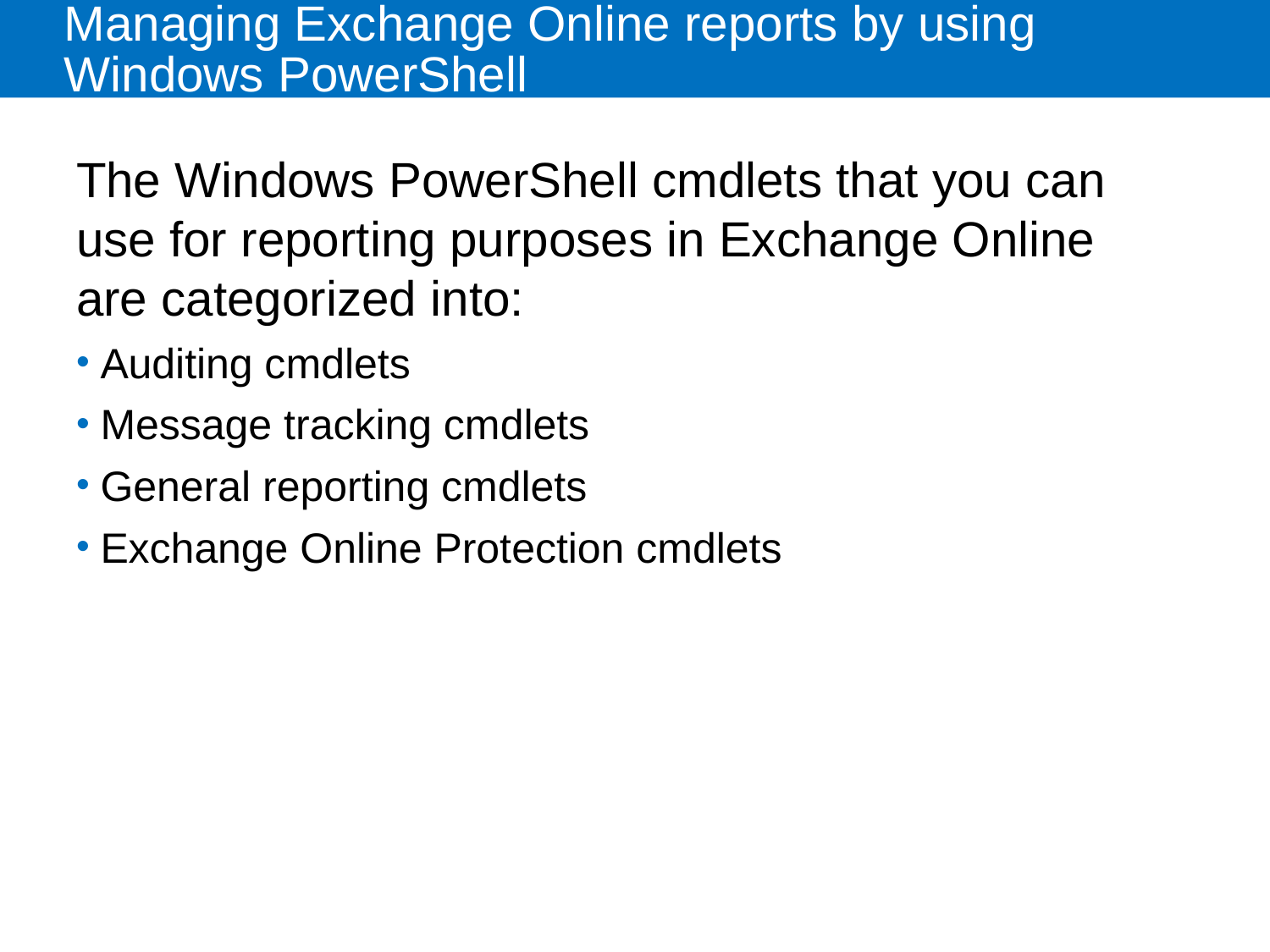

# Managing Exchange Online reports by using Windows PowerShell
The Windows PowerShell cmdlets that you can use for reporting purposes in Exchange Online are categorized into:
Auditing cmdlets
Message tracking cmdlets
General reporting cmdlets
Exchange Online Protection cmdlets